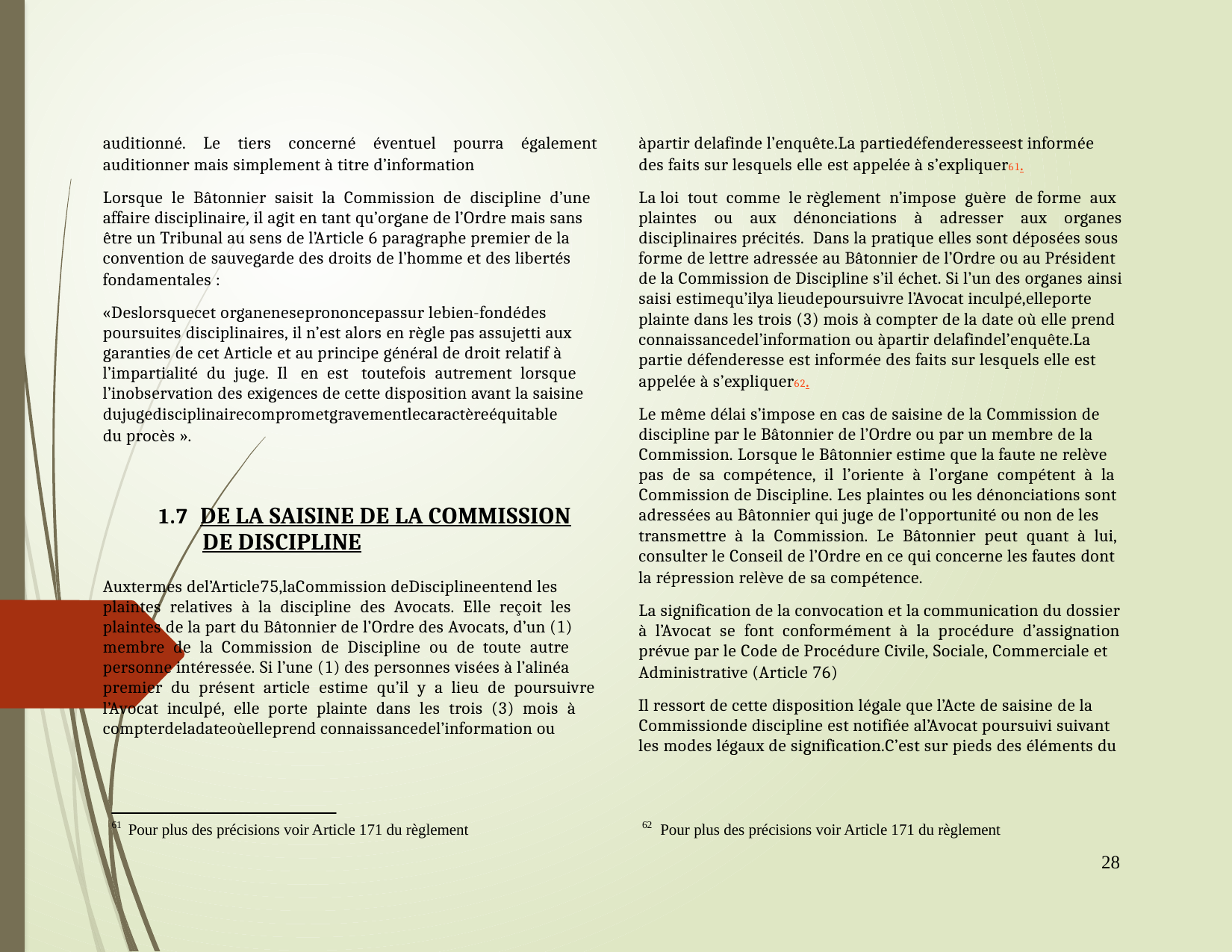

auditionné.    Le    tiers    concerné    éventuel    pourra    également
auditionner mais simplement à titre d’information
Lorsque  le  Bâtonnier  saisit  la  Commission  de  discipline  d’une
affaire disciplinaire, il agit en tant qu’organe de l’Ordre mais sans
être un Tribunal au sens de l’Article 6 paragraphe premier de la
convention de sauvegarde des droits de l’homme et des libertés
fondamentales :
«Deslorsquecet organeneseprononcepassur lebien-fondédes
poursuites disciplinaires, il n’est alors en règle pas assujetti aux
garanties de cet Article et au principe général de droit relatif à
l’impartialité  du  juge.  Il   en  est   toutefois  autrement  lorsque
l’inobservation des exigences de cette disposition avant la saisine
dujugedisciplinairecomprometgravementlecaractèreéquitable
du procès ».

	1.7  DE LA SAISINE DE LA COMMISSION
		DE DISCIPLINE

Auxtermes del’Article75,laCommission deDisciplineentend les
plaintes  relatives  à  la  discipline  des  Avocats.  Elle  reçoit  les
plaintes de la part du Bâtonnier de l’Ordre des Avocats, d’un (1)
membre  de  la  Commission  de  Discipline  ou  de  toute  autre
personne intéressée. Si l’une (1) des personnes visées à l’alinéa
premier  du  présent  article  estime  qu’il  y  a  lieu  de  poursuivre
l’Avocat  inculpé,  elle  porte  plainte  dans  les  trois  (3)  mois  à
compterdeladateoùelleprend connaissancedel’information ou
àpartir delafinde l’enquête.La partiedéfenderesseest informée
des faits sur lesquels elle est appelée à s’expliquer61.
La loi  tout  comme  le règlement  n’impose  guère  de forme  aux
plaintes    ou    aux    dénonciations    à    adresser    aux    organes
disciplinaires précités.  Dans la pratique elles sont déposées sous
forme de lettre adressée au Bâtonnier de l’Ordre ou au Président
de la Commission de Discipline s’il échet. Si l’un des organes ainsi
saisi estimequ’ilya lieudepoursuivre l’Avocat inculpé,elleporte
plainte dans les trois (3) mois à compter de la date où elle prend
connaissancedel’information ou àpartir delafindel’enquête.La
partie défenderesse est informée des faits sur lesquels elle est
appelée à s’expliquer62.
Le même délai s’impose en cas de saisine de la Commission de
discipline par le Bâtonnier de l’Ordre ou par un membre de la
Commission. Lorsque le Bâtonnier estime que la faute ne relève
pas  de  sa  compétence,  il  l’oriente  à  l’organe  compétent  à  la
Commission de Discipline. Les plaintes ou les dénonciations sont
adressées au Bâtonnier qui juge de l’opportunité ou non de les
transmettre  à  la  Commission.  Le  Bâtonnier  peut  quant  à  lui,
consulter le Conseil de l’Ordre en ce qui concerne les fautes dont
la répression relève de sa compétence.
La signification de la convocation et la communication du dossier
à  l’Avocat  se  font  conformément  à  la  procédure  d’assignation
prévue par le Code de Procédure Civile, Sociale, Commerciale et
Administrative (Article 76)
Il ressort de cette disposition légale que l’Acte de saisine de la
Commissionde discipline est notifiée al’Avocat poursuivi suivant
les modes légaux de signification.C’est sur pieds des éléments du

61
62
Pour plus des précisions voir Article 171 du règlement
Pour plus des précisions voir Article 171 du règlement
28